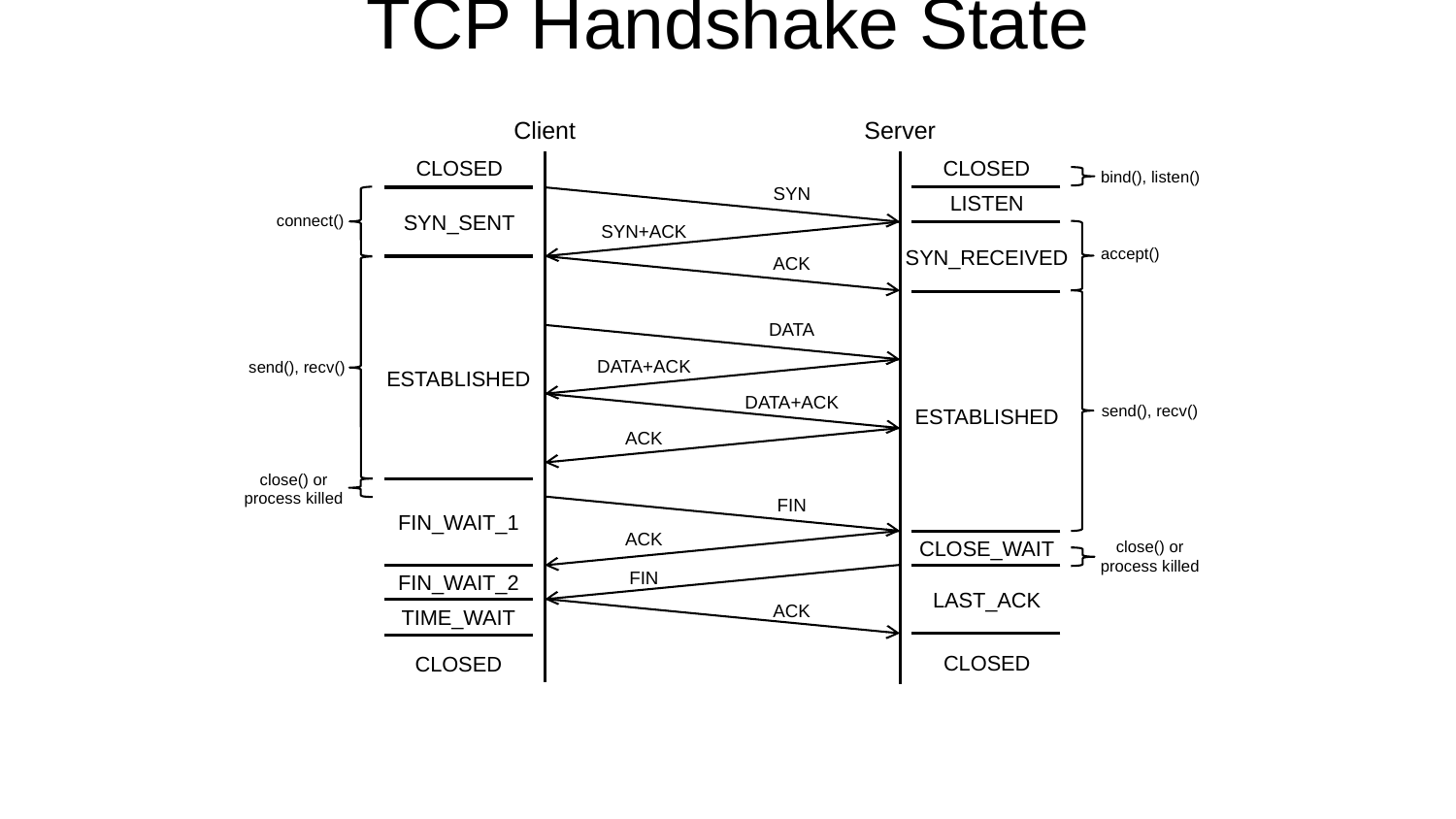

# TCP Handshake State
Client
Server
CLOSED
CLOSED
bind(), listen()

SYN
LISTEN

connect()
SYN_SENT
SYN+ACK

accept()
SYN_RECEIVED
ACK

DATA
DATA+ACK
send(), recv()
ESTABLISHED
DATA+ACK
send(), recv()
ESTABLISHED
ACK
close() or
process killed

FIN
FIN_WAIT_1
ACK
CLOSE_WAIT
close() or
process killed

FIN
FIN_WAIT_2
LAST_ACK
ACK
TIME_WAIT
CLOSED
CLOSED